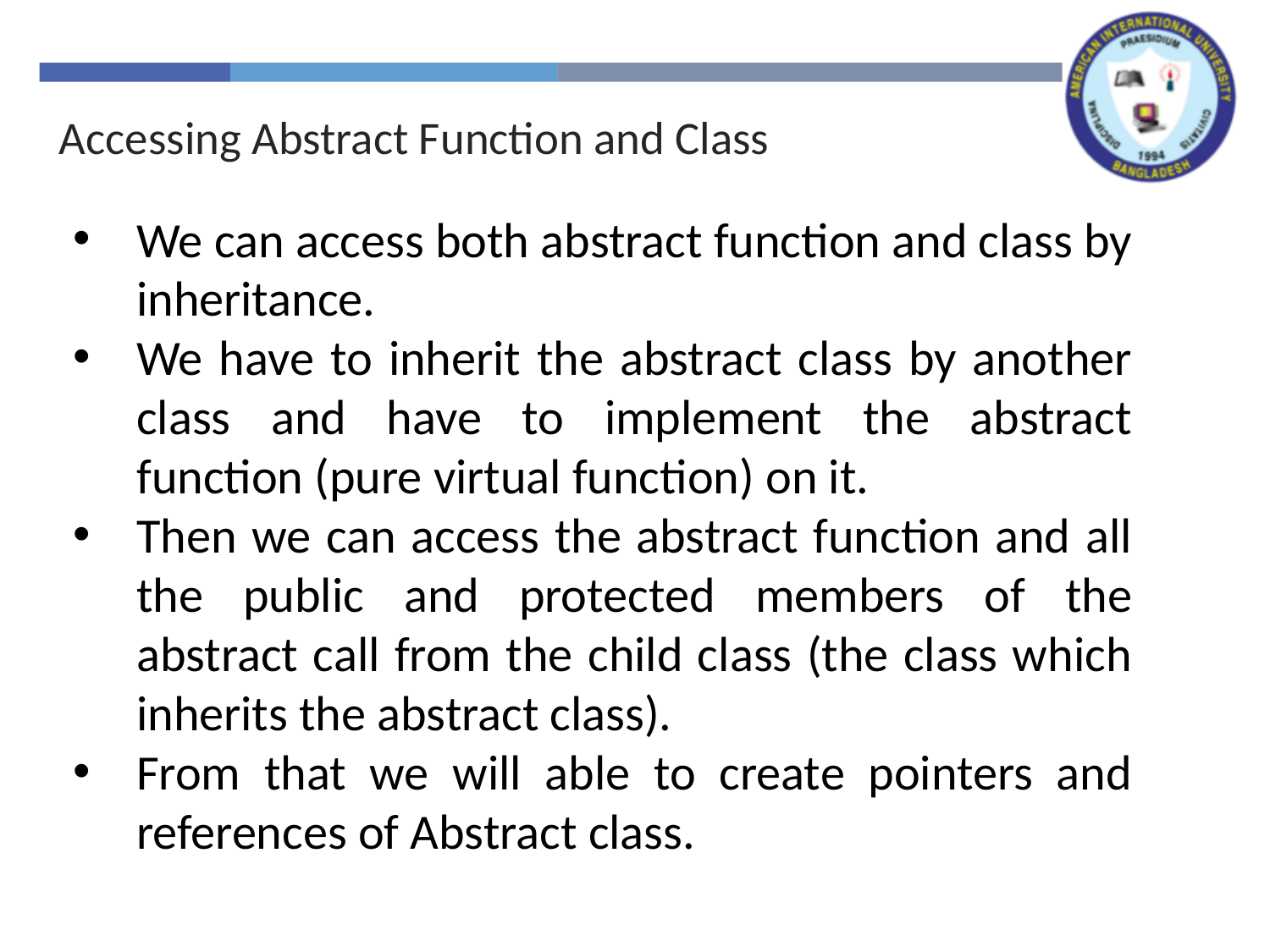

Accessing Abstract Function and Class
We can access both abstract function and class by inheritance.
We have to inherit the abstract class by another class and have to implement the abstract function (pure virtual function) on it.
Then we can access the abstract function and all the public and protected members of the abstract call from the child class (the class which inherits the abstract class).
From that we will able to create pointers and references of Abstract class.